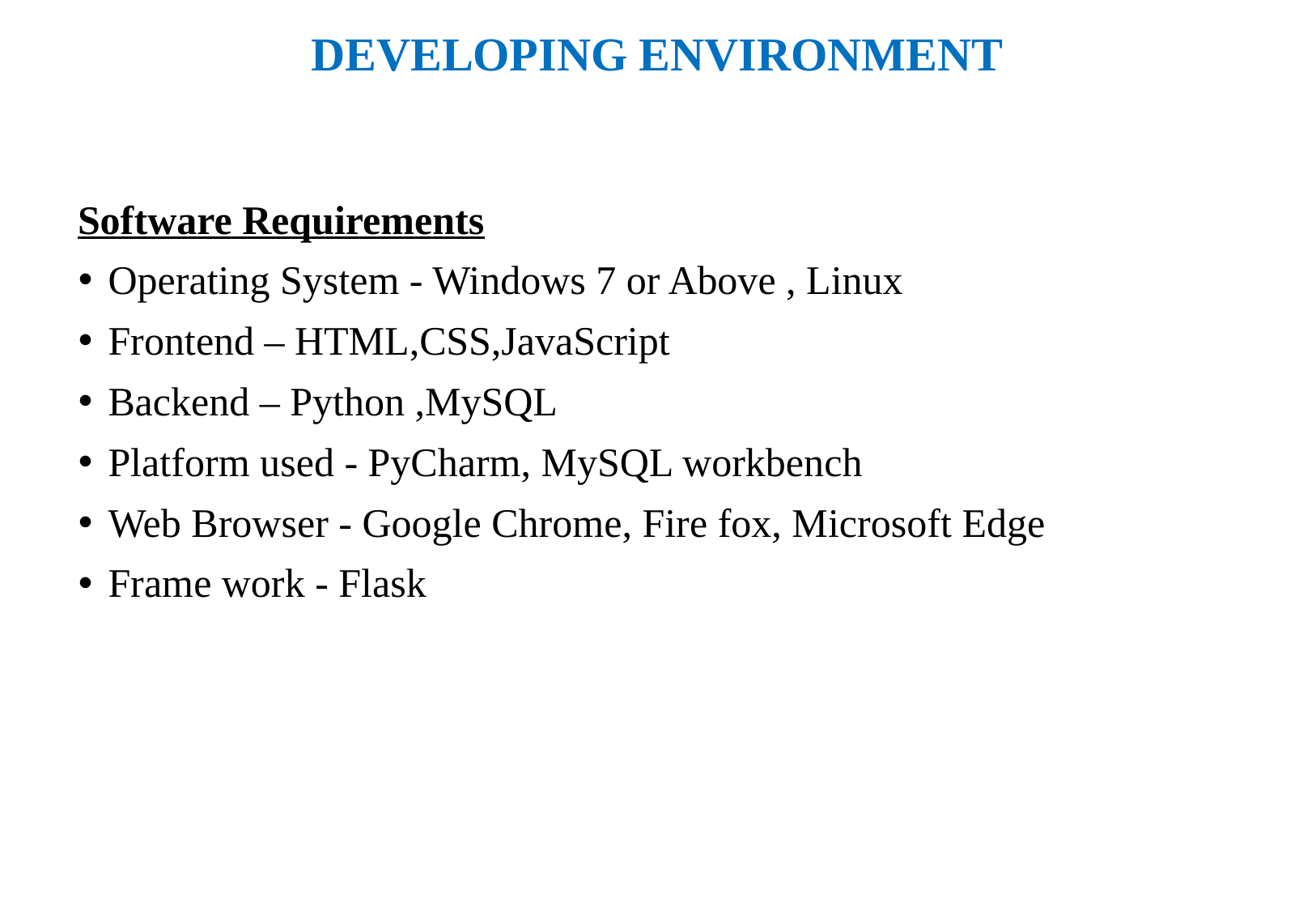

DEVELOPING ENVIRONMENT

Software Requirements
Operating System - Windows 7 or Above , Linux
Frontend – HTML,CSS,JavaScript
Backend – Python ,MySQL
Platform used - PyCharm, MySQL workbench
Web Browser - Google Chrome, Fire fox, Microsoft Edge
Frame work - Flask